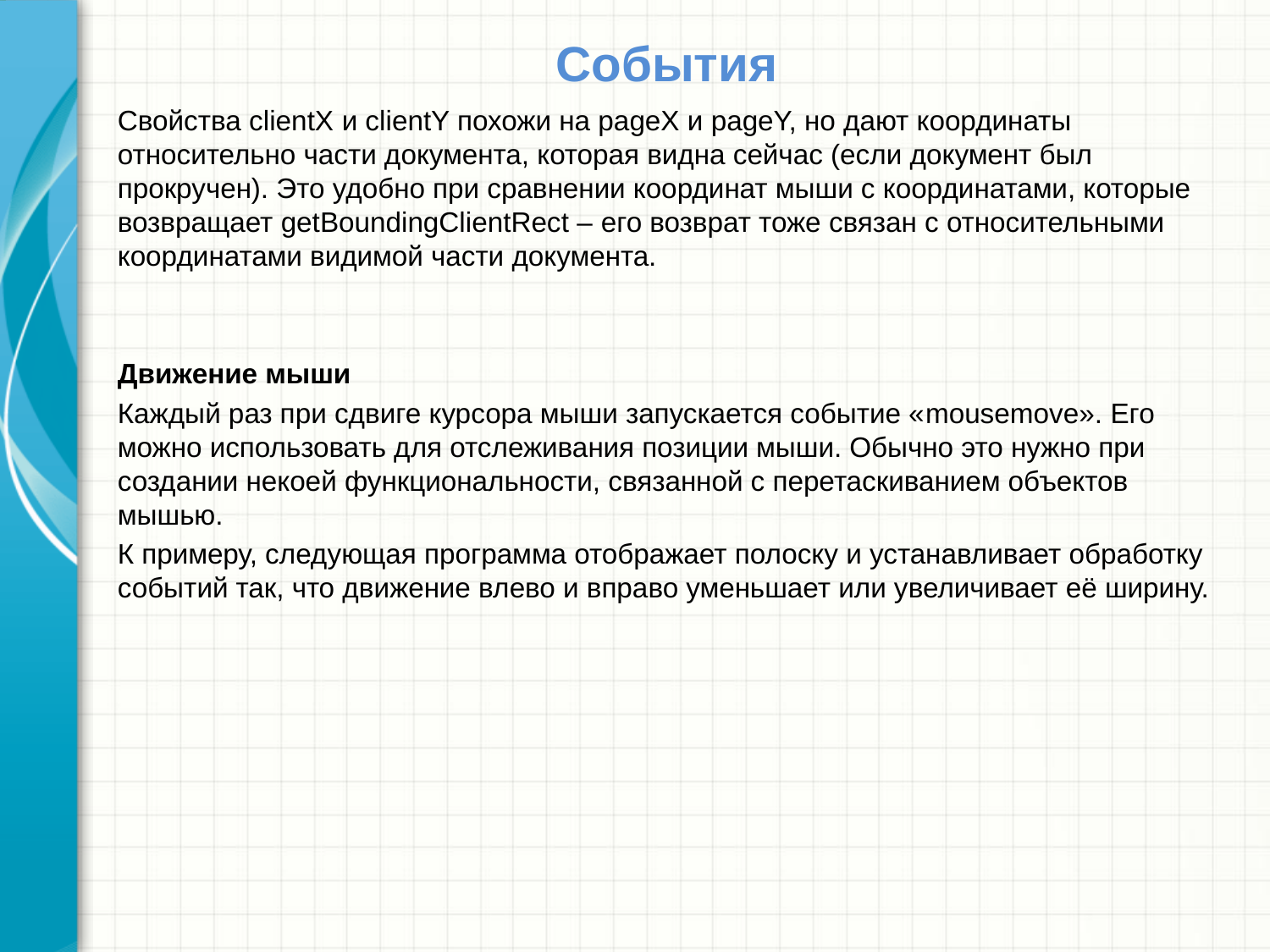

# События
Свойства clientX и clientY похожи на pageX и pageY, но дают координаты относительно части документа, которая видна сейчас (если документ был прокручен). Это удобно при сравнении координат мыши с координатами, которые возвращает getBoundingClientRect – его возврат тоже связан с относительными координатами видимой части документа.

Движение мыши
Каждый раз при сдвиге курсора мыши запускается событие «mousemove». Его можно использовать для отслеживания позиции мыши. Обычно это нужно при создании некоей функциональности, связанной с перетаскиванием объектов мышью.
К примеру, следующая программа отображает полоску и устанавливает обработку событий так, что движение влево и вправо уменьшает или увеличивает её ширину.